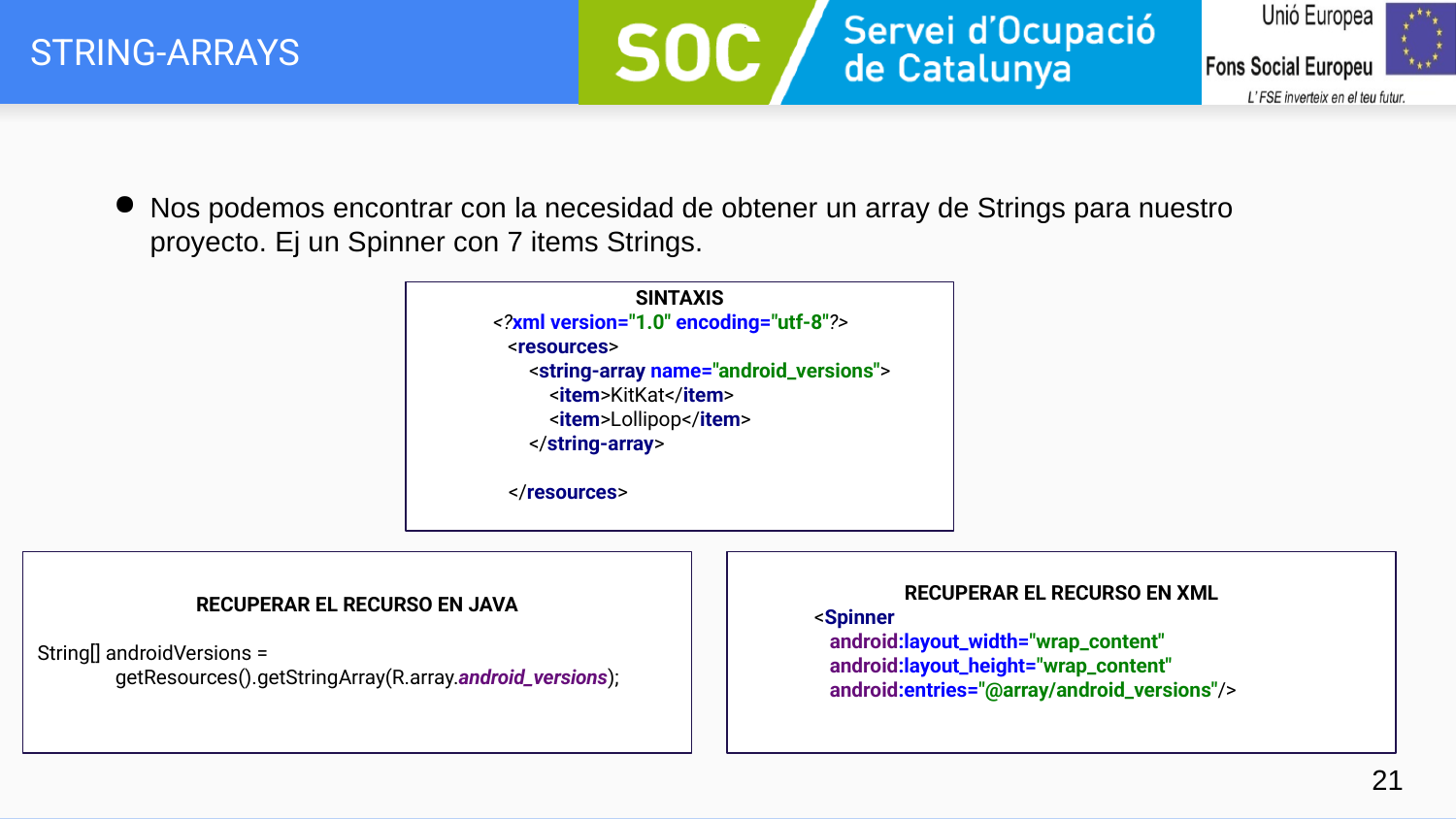

# STRING-ARRAYS
Nos podemos encontrar con la necesidad de obtener un array de Strings para nuestro proyecto. Ej un Spinner con 7 items Strings.
SINTAXIS
<?xml version="1.0" encoding="utf-8"?>
   <resources>
       <string-array name="android_versions">
           <item>KitKat</item>
           <item>Lollipop</item>
       </string-array>

   </resources>

RECUPERAR EL RECURSO EN JAVA

String[] androidVersions =
 getResources().getStringArray(R.array.android_versions);

RECUPERAR EL RECURSO EN XML
<Spinner
   android:layout_width="wrap_content"
   android:layout_height="wrap_content"
   android:entries="@array/android_versions"/>

21